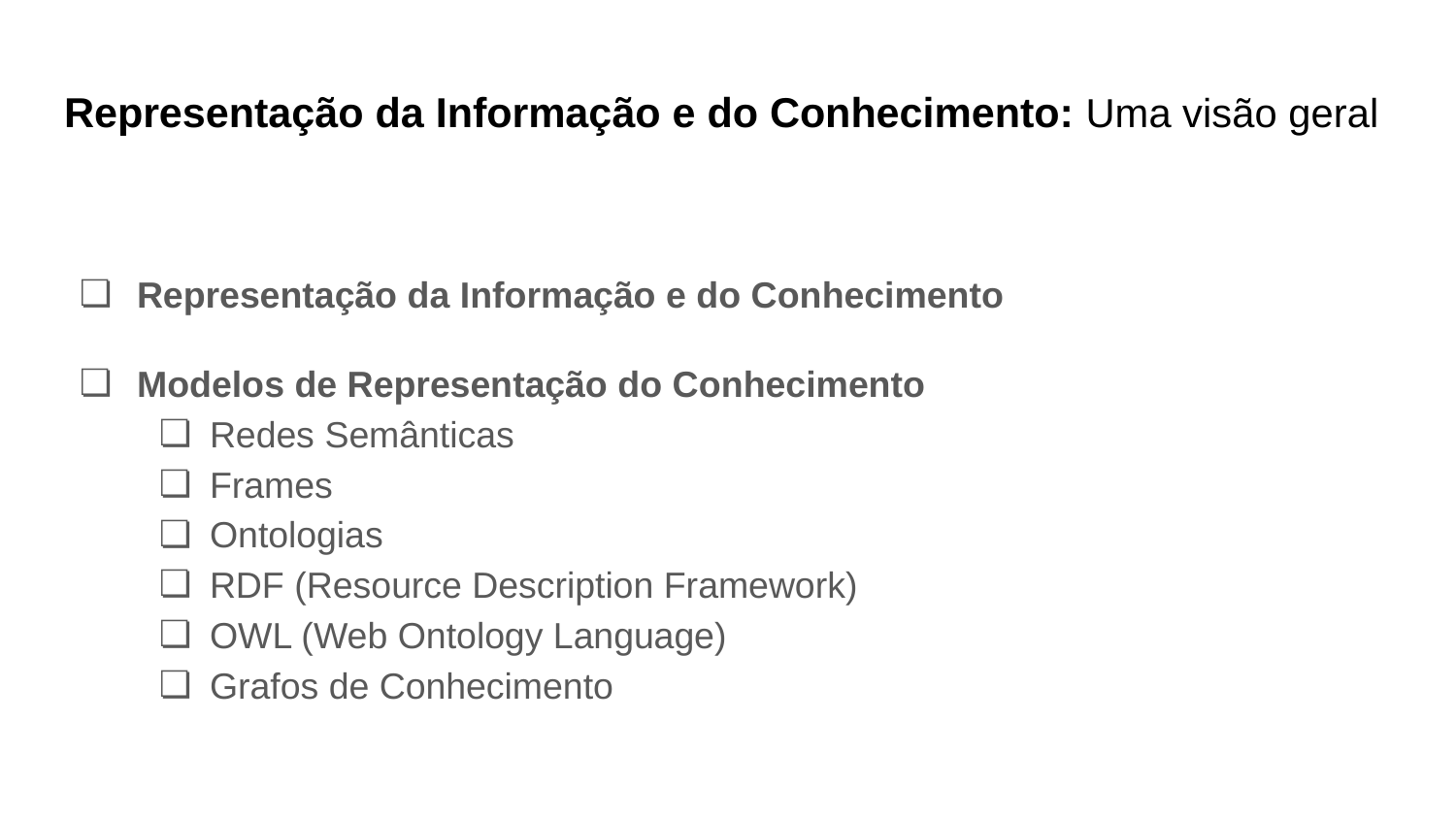

# Representação da Informação e do Conhecimento: Uma visão geral

Representação da Informação e do Conhecimento

Modelos de Representação do Conhecimento
Redes Semânticas
Frames
Ontologias
RDF (Resource Description Framework)
OWL (Web Ontology Language)
Grafos de Conhecimento